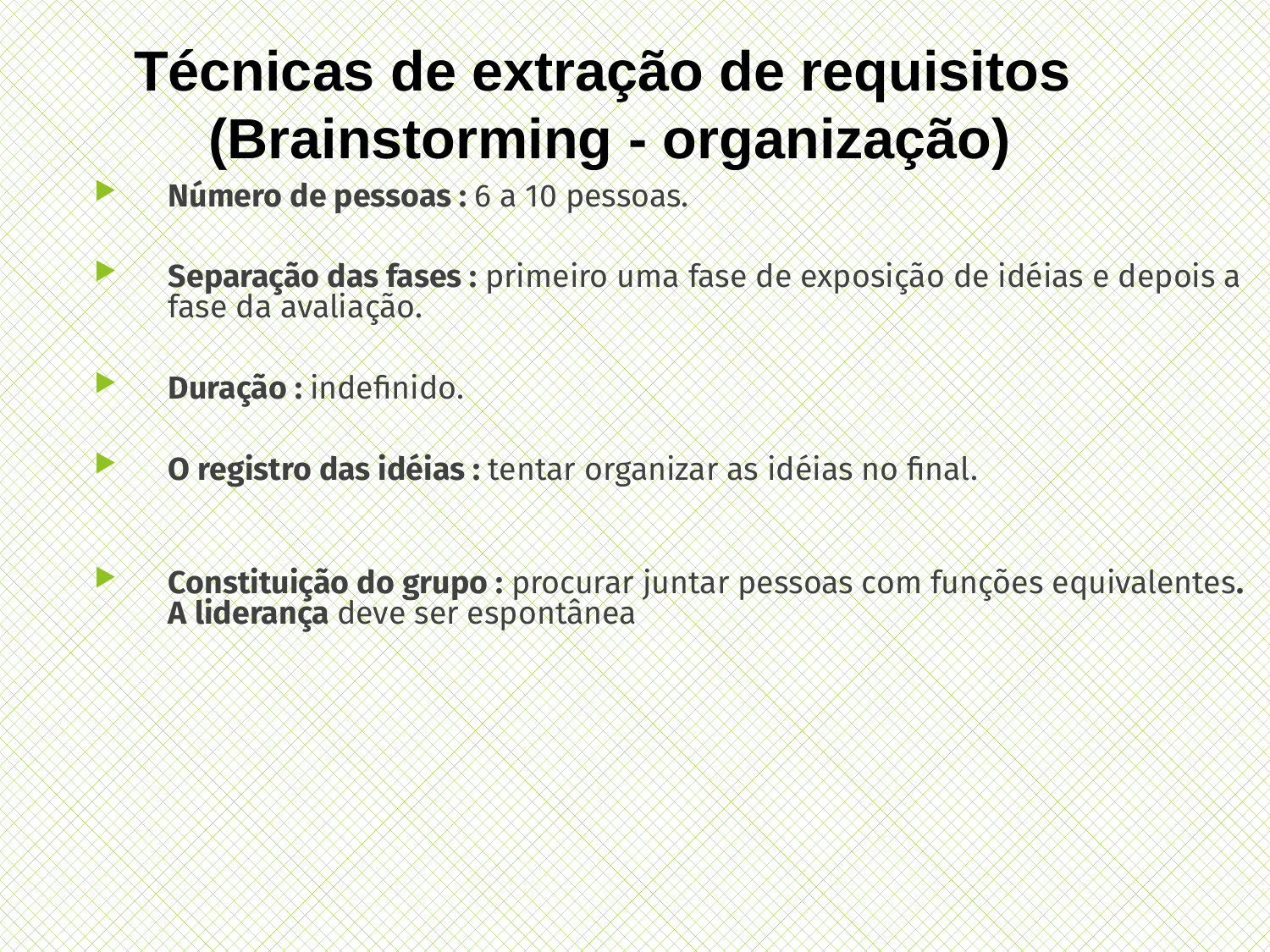

Técnicas de extração de requisitos
 (Brainstorming - organização)
Número de pessoas : 6 a 10 pessoas.

Separação das fases : primeiro uma fase de exposição de idéias e depois a fase da avaliação.

Duração : indefinido.

O registro das idéias : tentar organizar as idéias no final.

Constituição do grupo : procurar juntar pessoas com funções equivalentes. A liderança deve ser espontânea

54